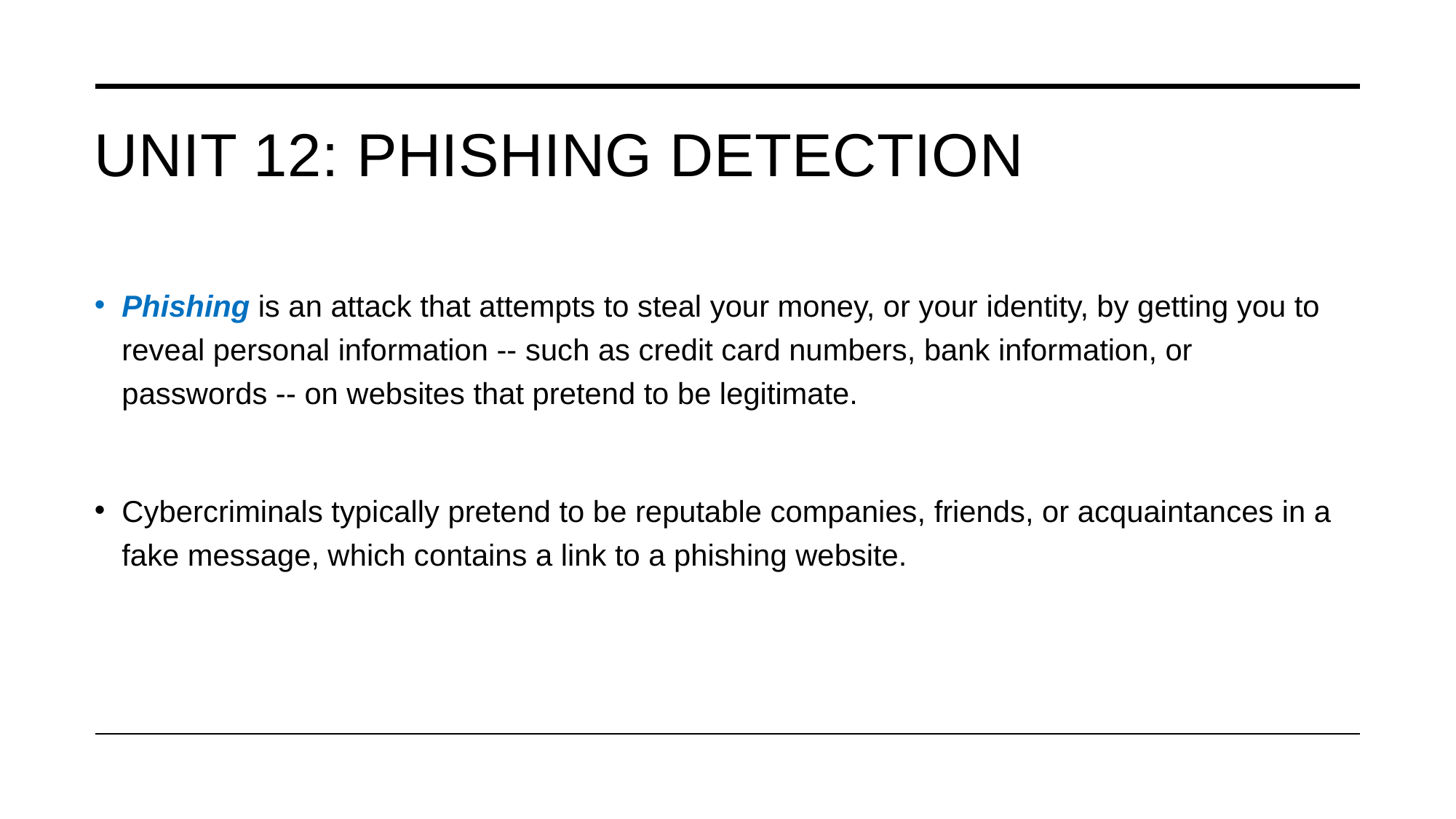

# UNIT 12: phishing detection
Phishing is an attack that attempts to steal your money, or your identity, by getting you to reveal personal information -- such as credit card numbers, bank information, or passwords -- on websites that pretend to be legitimate.

Cybercriminals typically pretend to be reputable companies, friends, or acquaintances in a fake message, which contains a link to a phishing website.